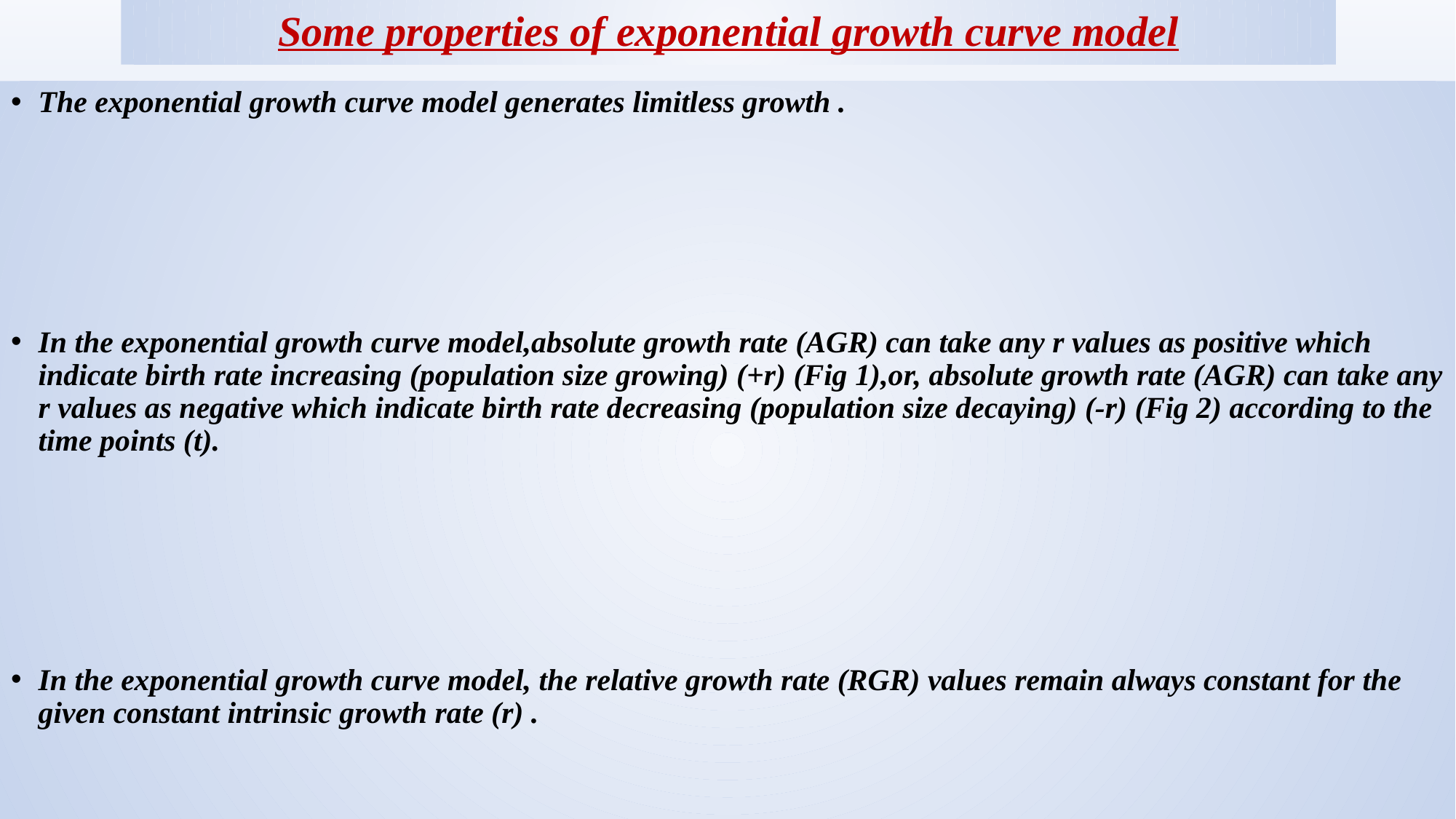

# Some properties of exponential growth curve model
The exponential growth curve model generates limitless growth .

In the exponential growth curve model,absolute growth rate (AGR) can take any r values as positive which indicate birth rate increasing (population size growing) (+r) (Fig 1),or, absolute growth rate (AGR) can take any r values as negative which indicate birth rate decreasing (population size decaying) (-r) (Fig 2) according to the time points (t).

In the exponential growth curve model, the relative growth rate (RGR) values remain always constant for the given constant intrinsic growth rate (r) .